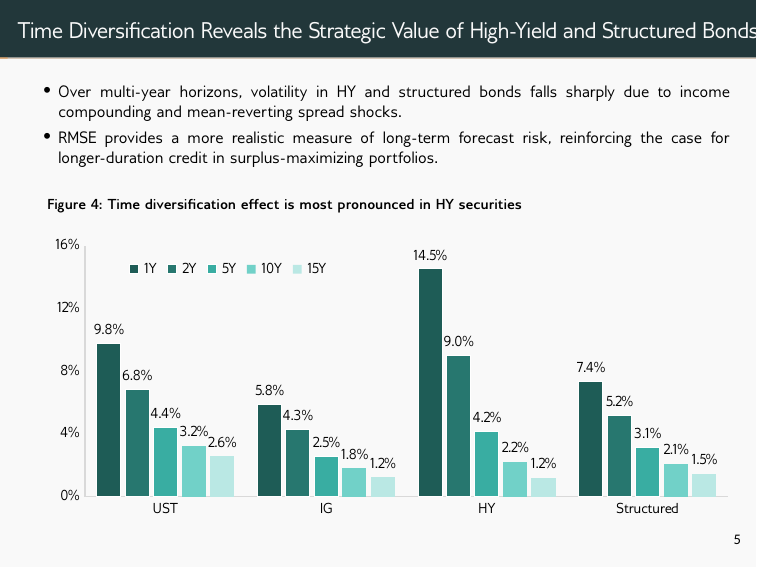

# Time Diversification Reveals the Strategic Value of High-Yield and Structured Bonds

Over multi-year horizons, volatility in HY and structured bonds falls sharply due to income compounding and mean-reverting spread shocks.
RMSE provides a more realistic measure of long-term forecast risk, reinforcing the case for longer-duration credit in surplus-maximizing portfolios.
| Figure 4: Time diversification effect is most pronounced in HY securities |
| --- |

### Chart

| Category | 1Y | 2Y | 5Y | 10Y | 15Y |
|---|---|---|---|---|---|
| UST | 0.09787559882177864 | 0.06822789951283571 | 0.043868320259068366 | 0.0323707630738662 | 0.025805028128739756 |
| IG | 0.05845818369696445 | 0.042601523223280514 | 0.02526274201883342 | 0.017886076398744757 | 0.012266409086303214 |
| HY | 0.14508074983801164 | 0.09002383676971343 | 0.041502477055537286 | 0.022263686290433567 | 0.012103934155064352 |
| Structured | 0.07361306442252473 | 0.05185337642415517 | 0.0312637833628849 | 0.02091103374847632 | 0.014599264266064033 |
5